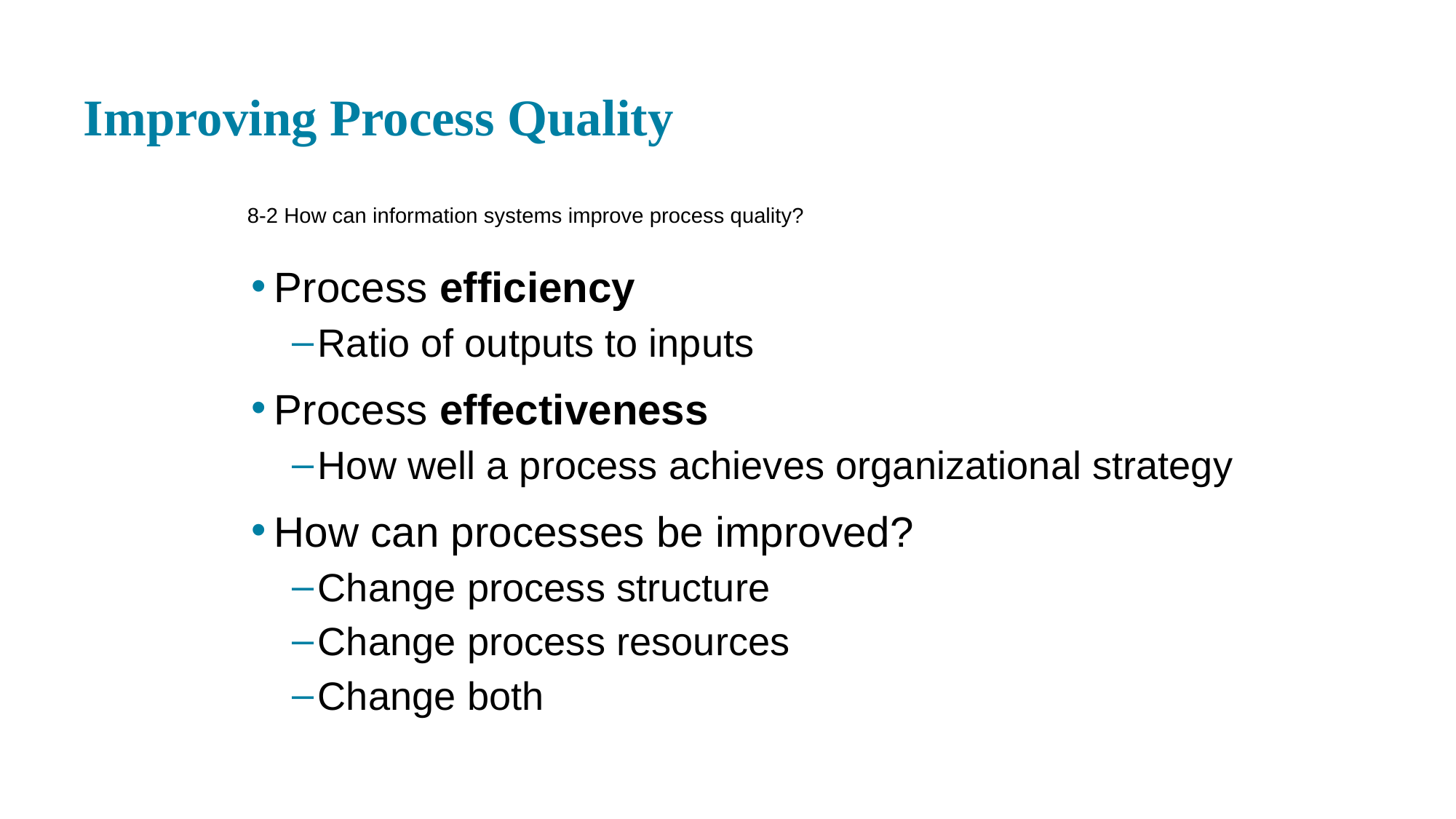

# Improving Process Quality
8-2 How can information systems improve process quality?
Process efficiency
Ratio of outputs to inputs
Process effectiveness
How well a process achieves organizational strategy
How can processes be improved?
Change process structure
Change process resources
Change both